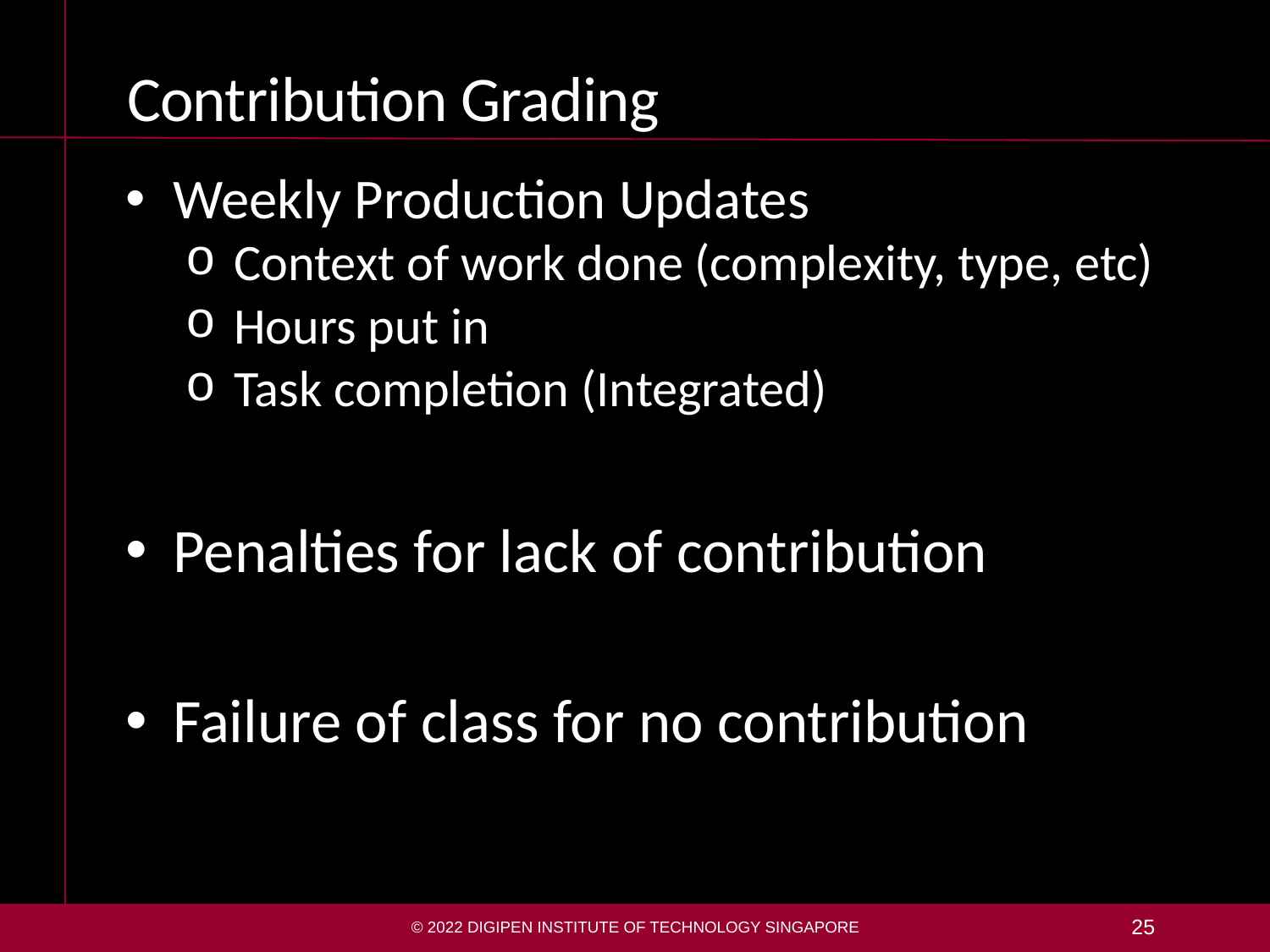

# Contribution Grading
Weekly Production Updates
Context of work done (complexity, type, etc)
Hours put in
Task completion (Integrated)

Penalties for lack of contribution

Failure of class for no contribution

© 2022 DigiPen Institute of Technology Singapore
25